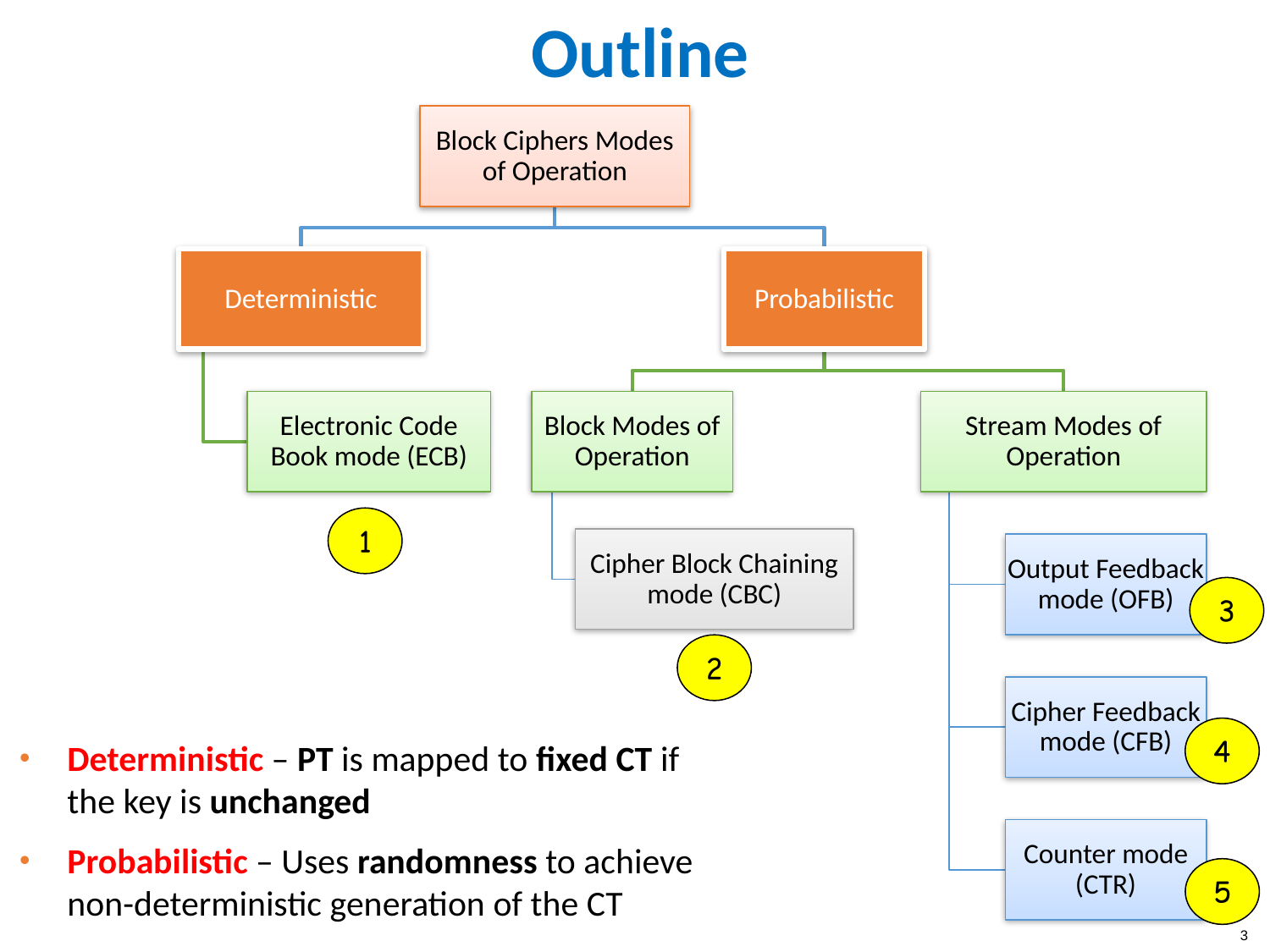

# Outline
Block Ciphers Modes of Operation
Deterministic
Electronic Code Book mode (ECB)
Probabilistic
Block Modes of Operation
Cipher Block Chaining mode (CBC)
Stream Modes of Operation
Output Feedback mode (OFB)
Cipher Feedback mode (CFB)
Counter mode (CTR)
1
3
2
4
Deterministic – PT is mapped to fixed CT if the key is unchanged
Probabilistic – Uses randomness to achieve non-deterministic generation of the CT

5
3